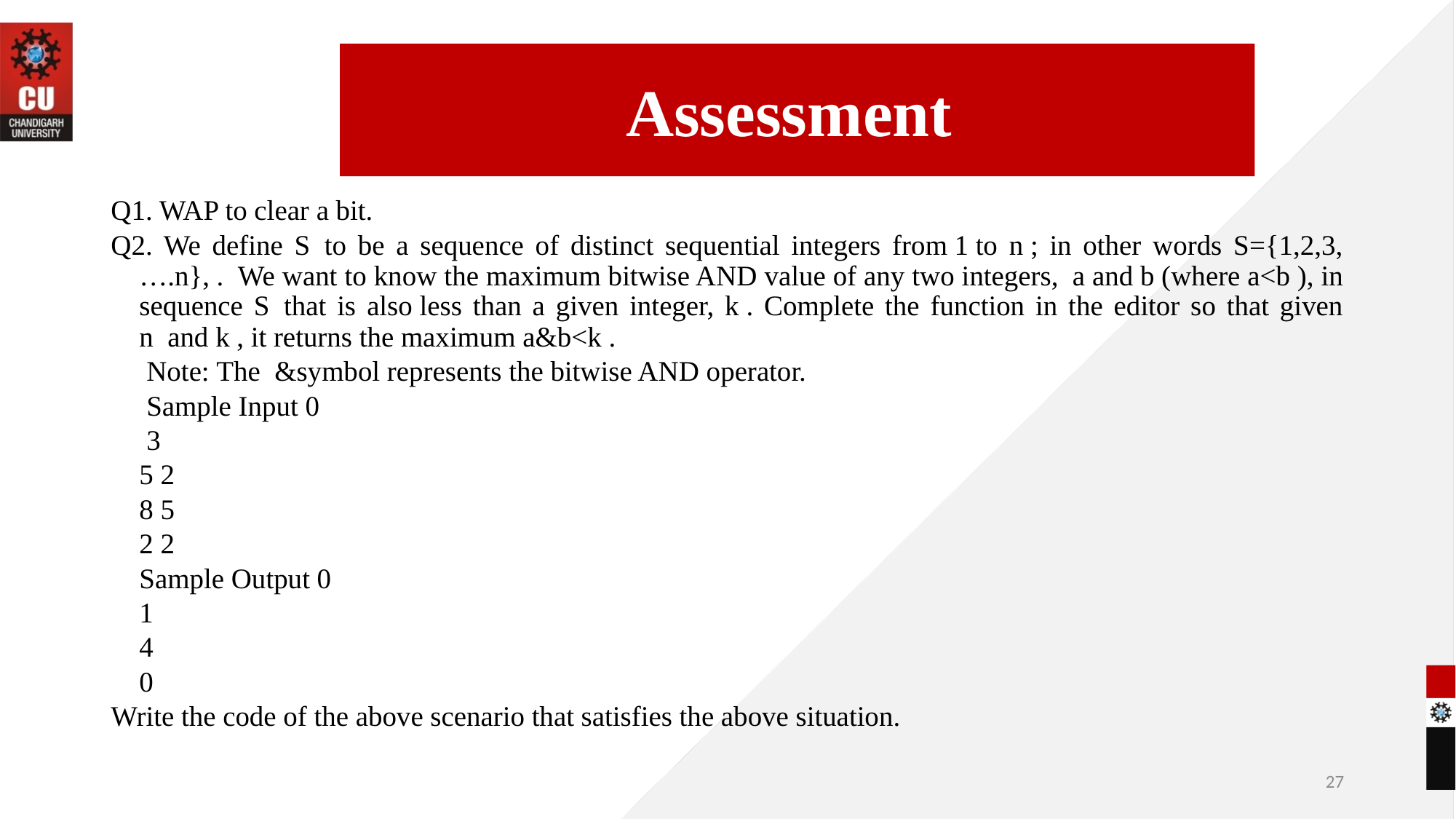

Assessment
Q1. WAP to clear a bit.
Q2. We define S  to be a sequence of distinct sequential integers from 1 to n ; in other words S={1,2,3,….n}, .  We want to know the maximum bitwise AND value of any two integers,  a and b (where a<b ), in sequence S  that is also less than a given integer, k . Complete the function in the editor so that given n  and k , it returns the maximum a&b<k .
     Note: The  &symbol represents the bitwise AND operator.
     Sample Input 0
     3
	5 2
	8 5
	2 2
	Sample Output 0
	1
	4
	0
Write the code of the above scenario that satisfies the above situation.

09-06-2022
27